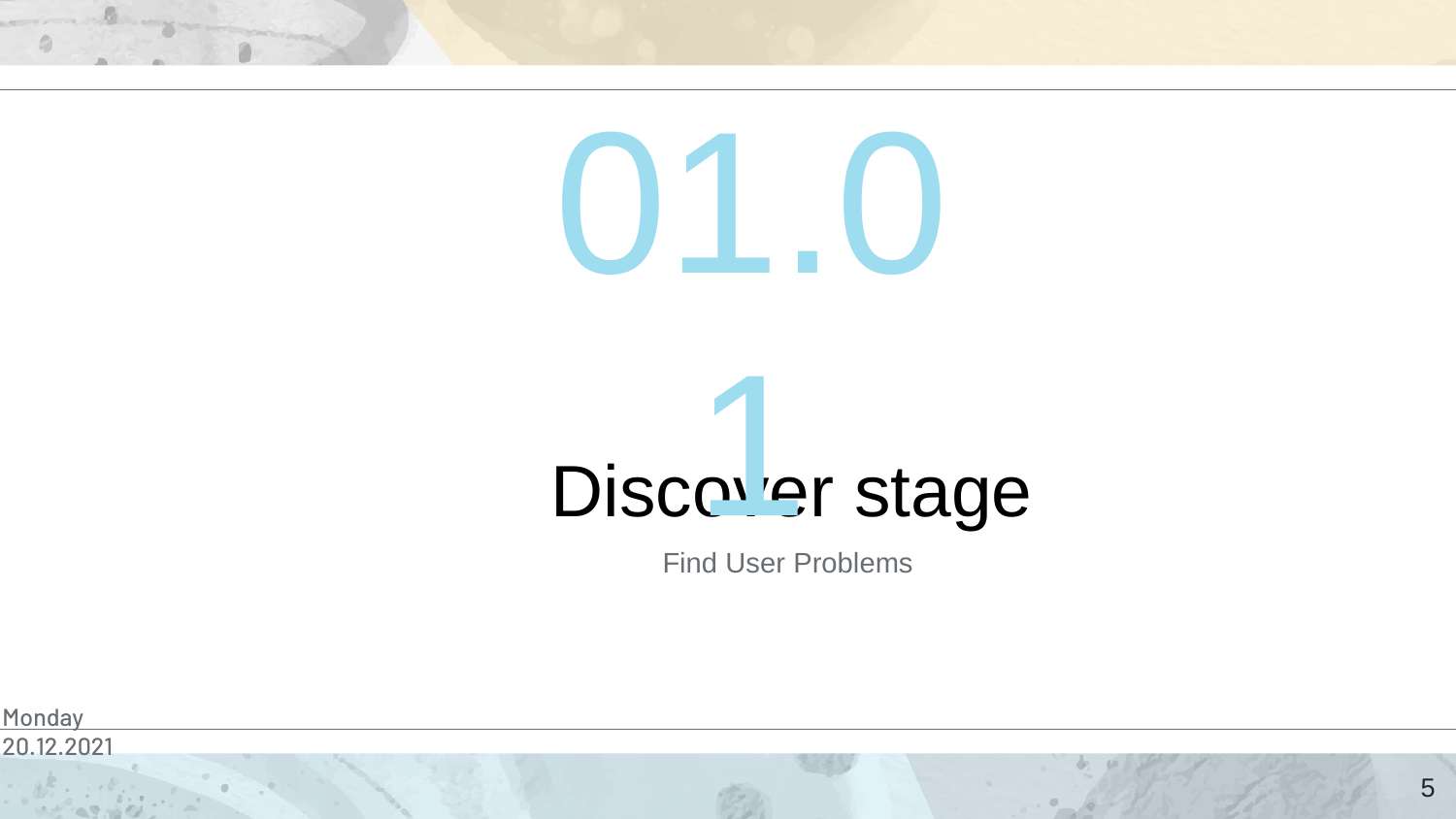

01.01
# Discover stage
Find User Problems
Monday
20.12.2021
5